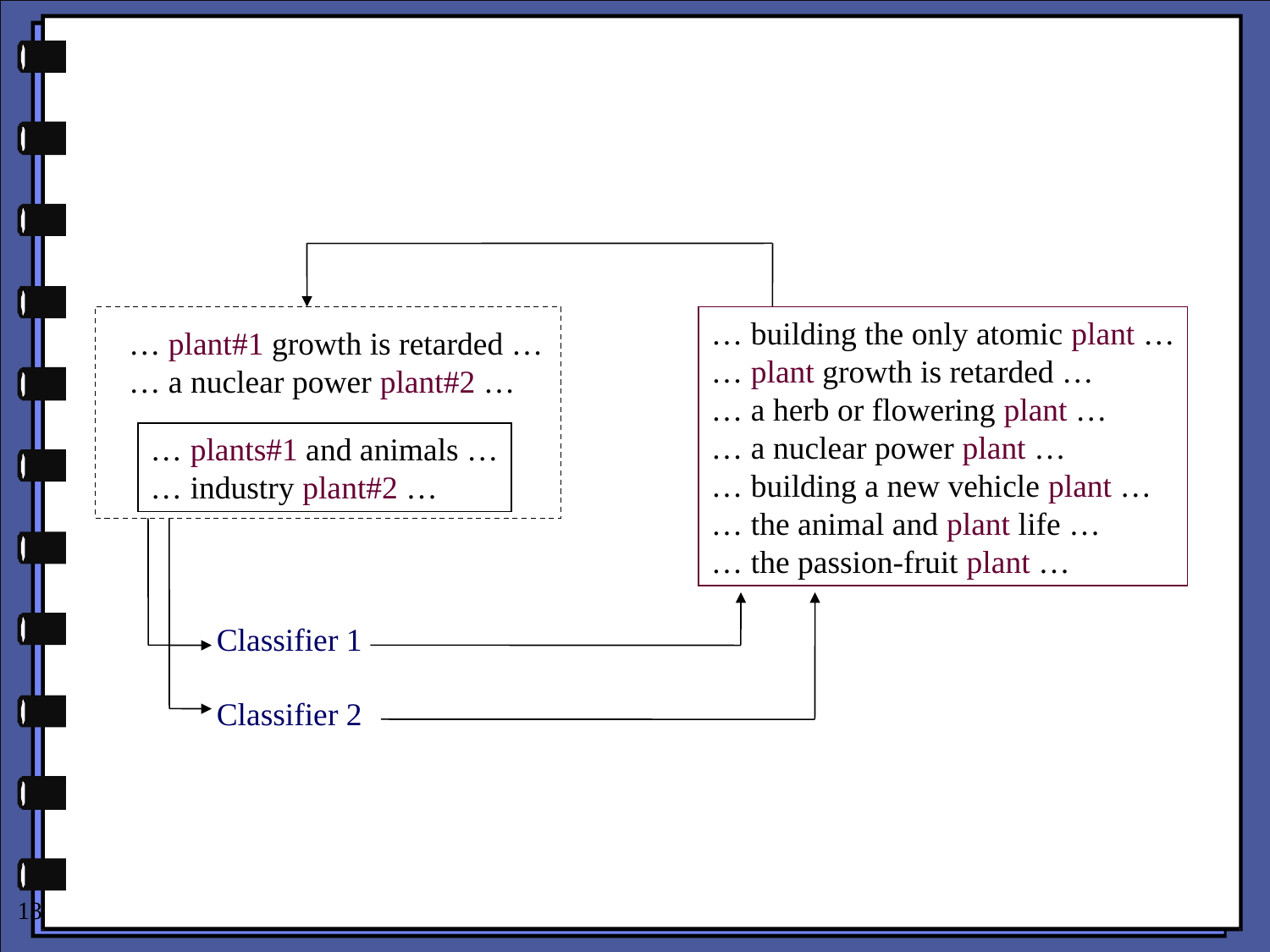

… plant#1 growth is retarded …
… a nuclear power plant#2 …
… building the only atomic plant …
… plant growth is retarded …
… a herb or flowering plant …
… a nuclear power plant …
… building a new vehicle plant …
… the animal and plant life …
… the passion-fruit plant …

… plants#1 and animals …
… industry plant#2 …

Classifier 1

Classifier 2